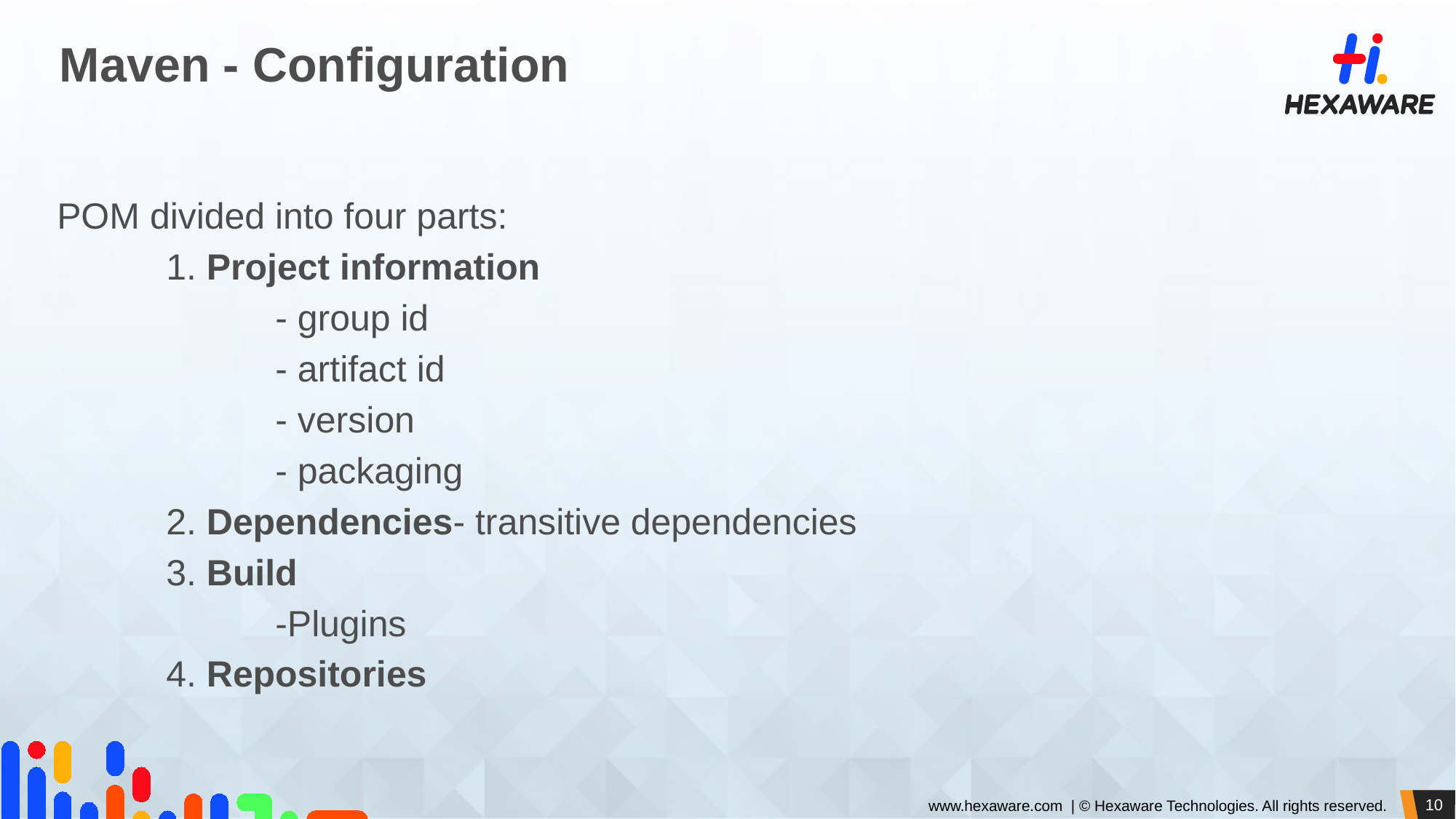

# Maven - Configuration
POM divided into four parts:
 	1. Project information
		- group id
		- artifact id
		- version
		- packaging
	2. Dependencies- transitive dependencies
	3. Build
		-Plugins
 	4. Repositories